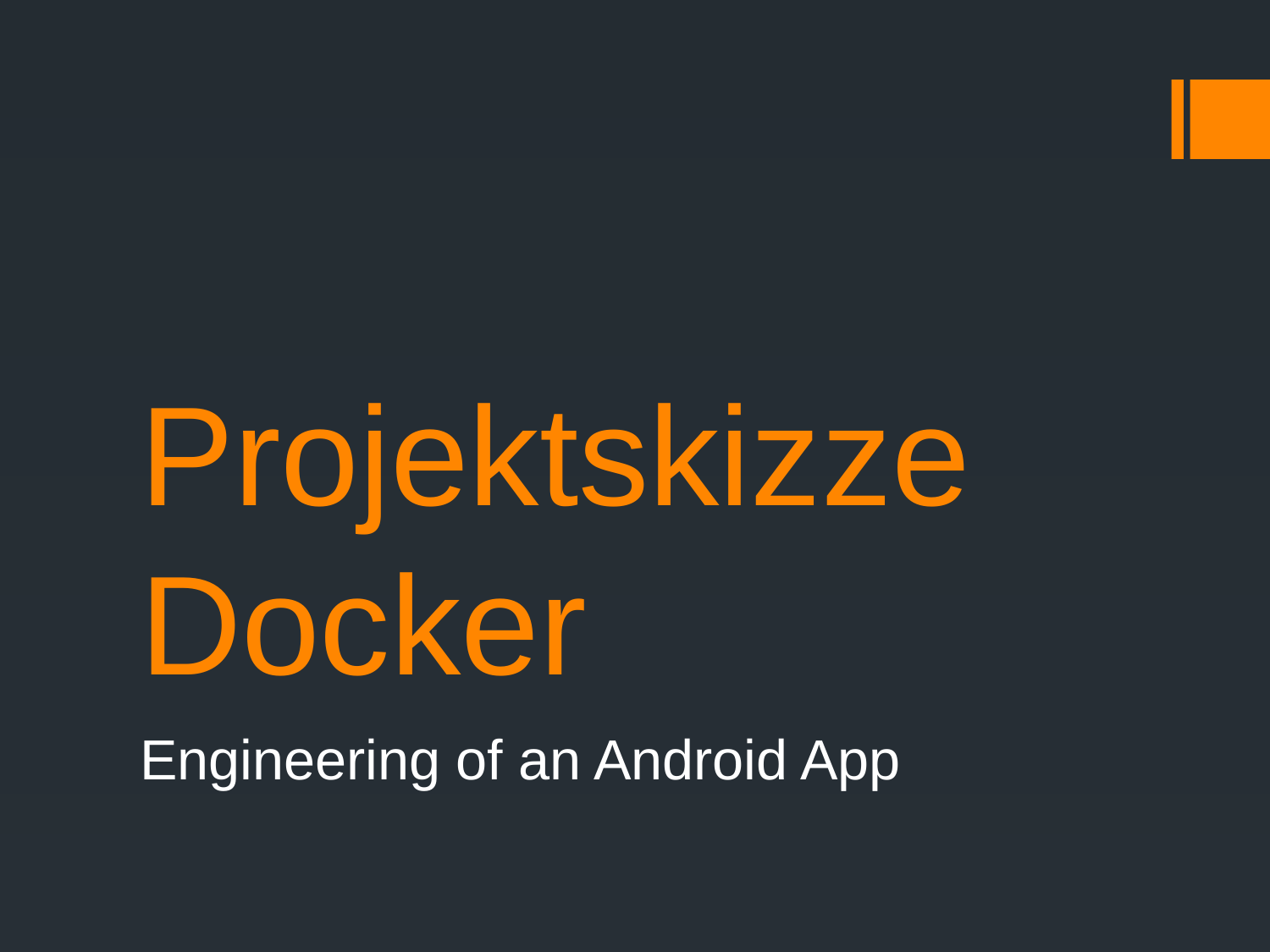

# Projektskizze Docker
Engineering of an Android App